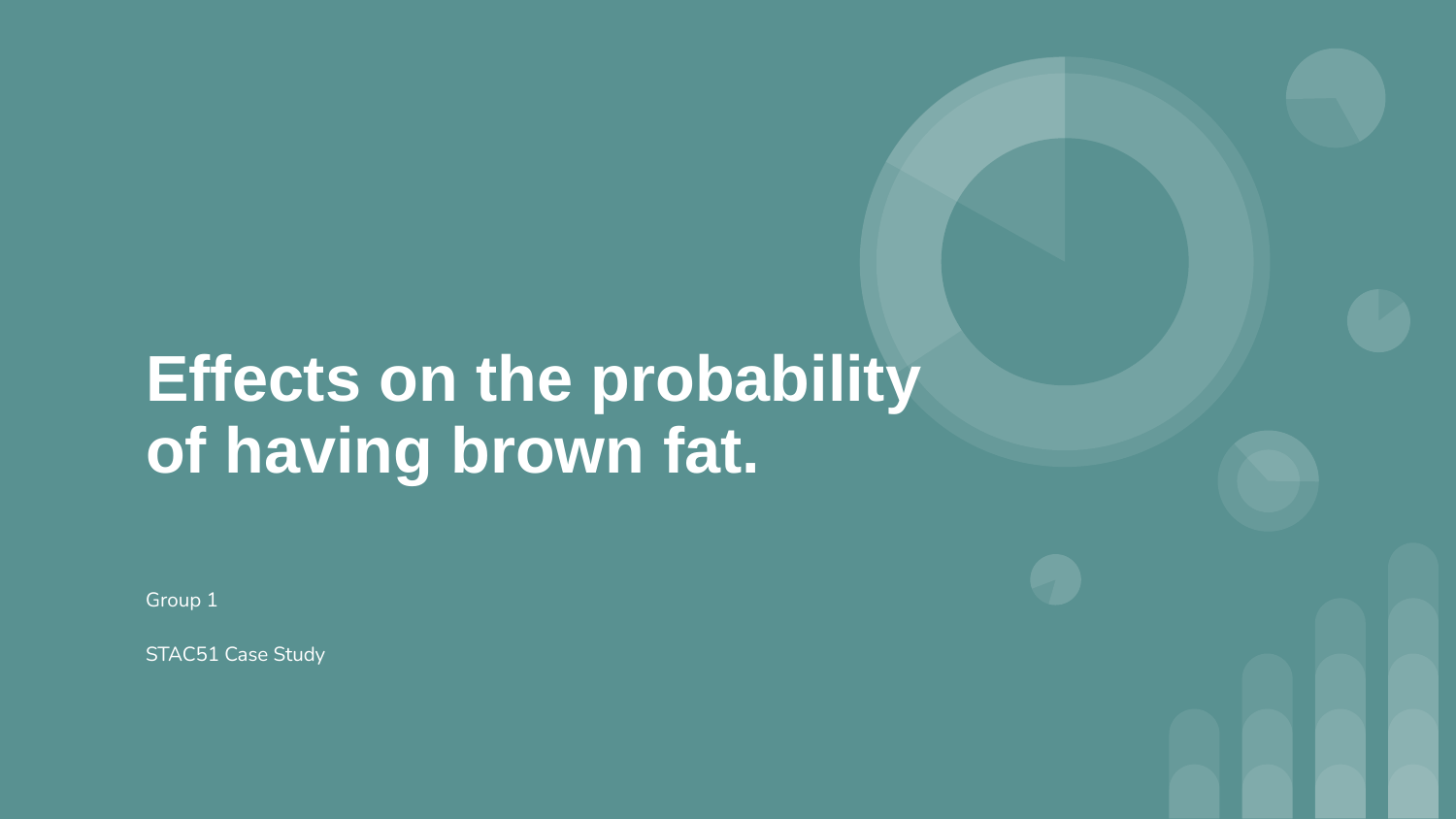

# Effects on the probability of having brown fat.
Group 1

STAC51 Case Study